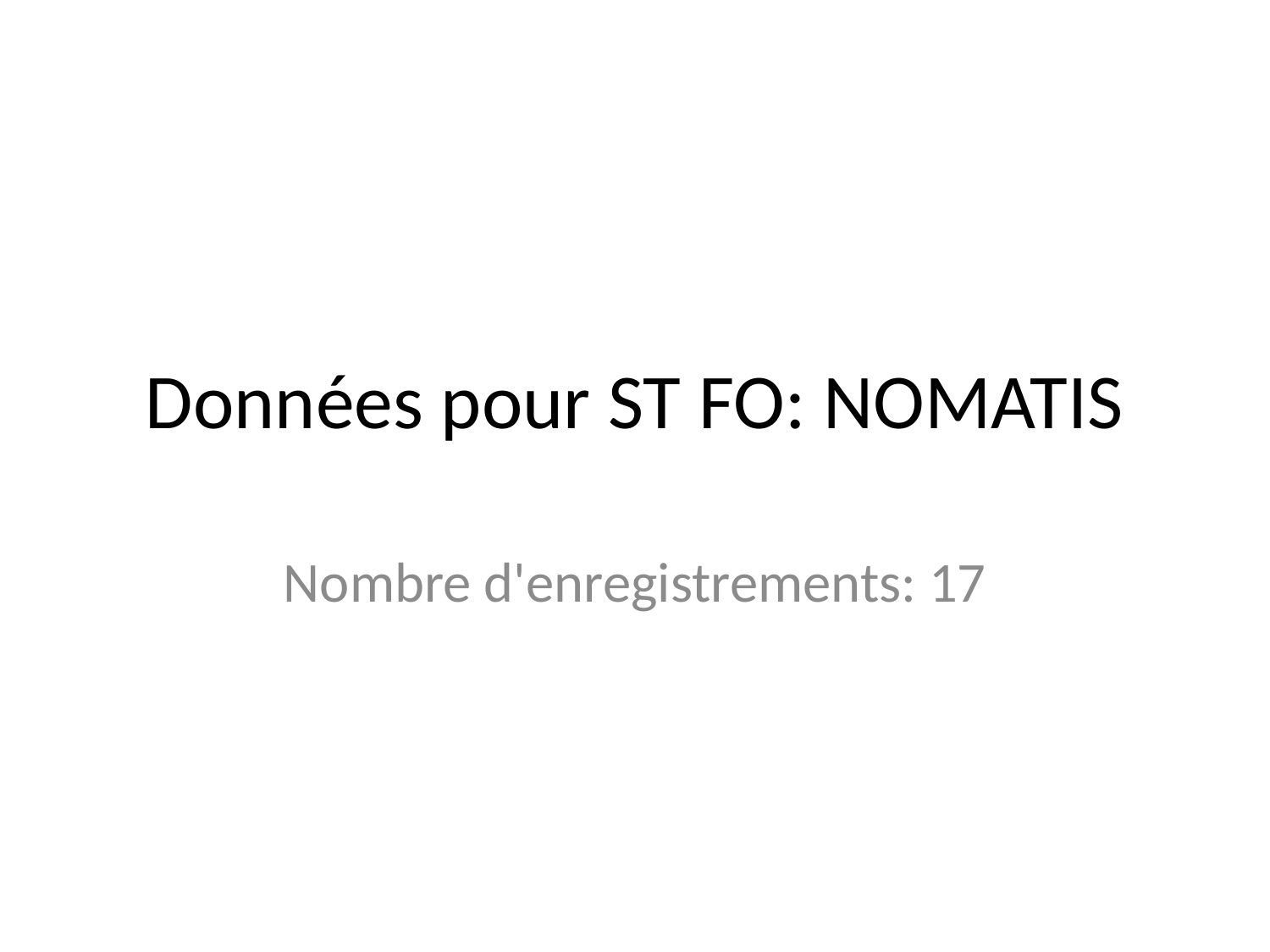

# Données pour ST FO: NOMATIS
Nombre d'enregistrements: 17